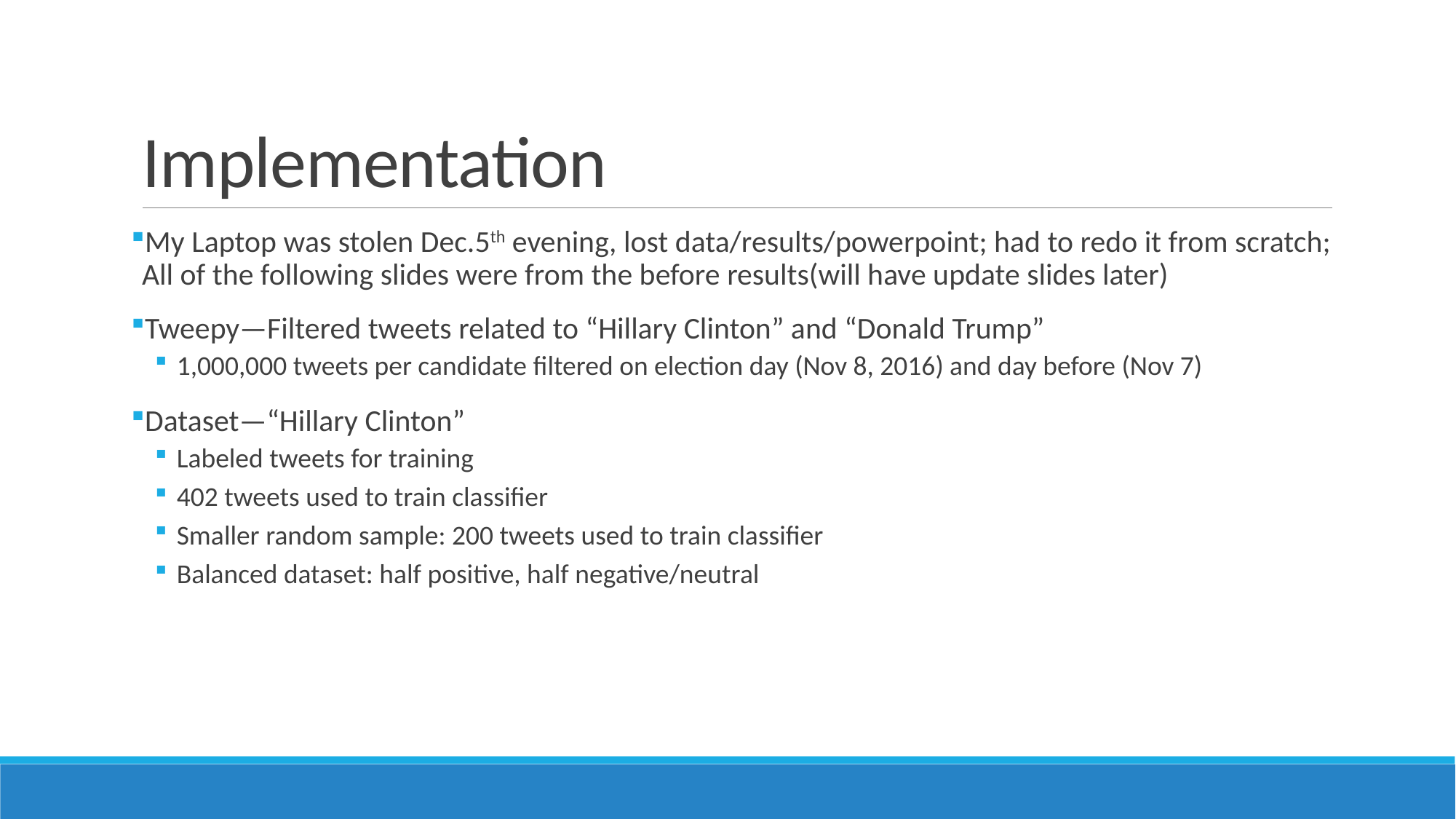

# Implementation
My Laptop was stolen Dec.5th evening, lost data/results/powerpoint; had to redo it from scratch; All of the following slides were from the before results(will have update slides later)
Tweepy—Filtered tweets related to “Hillary Clinton” and “Donald Trump”
1,000,000 tweets per candidate filtered on election day (Nov 8, 2016) and day before (Nov 7)
Dataset—“Hillary Clinton”
Labeled tweets for training
402 tweets used to train classifier
Smaller random sample: 200 tweets used to train classifier
Balanced dataset: half positive, half negative/neutral